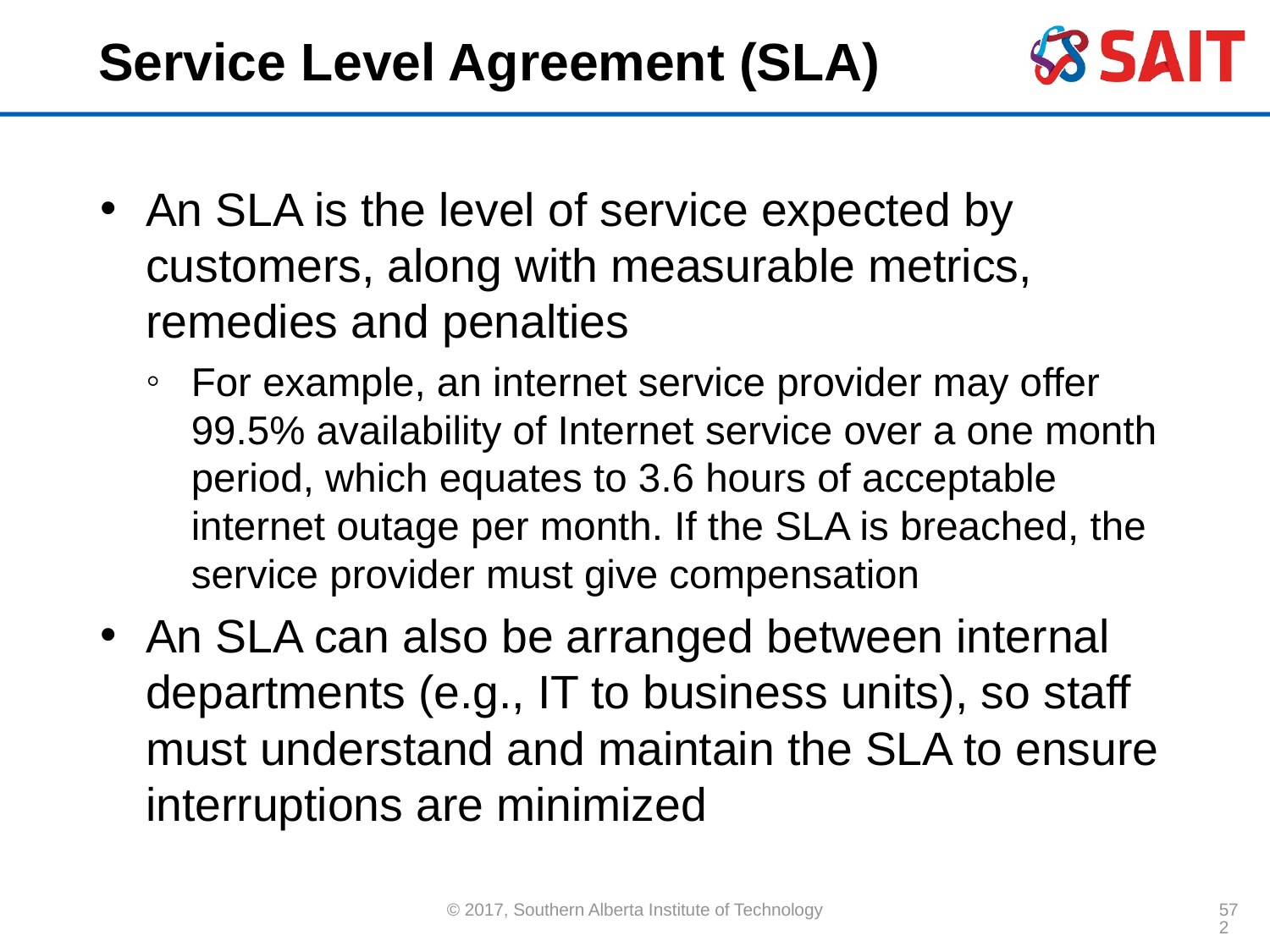

# Service Level Agreement (SLA)
An SLA is the level of service expected by customers, along with measurable metrics, remedies and penalties
For example, an internet service provider may offer 99.5% availability of Internet service over a one month period, which equates to 3.6 hours of acceptable internet outage per month. If the SLA is breached, the service provider must give compensation
An SLA can also be arranged between internal departments (e.g., IT to business units), so staff must understand and maintain the SLA to ensure interruptions are minimized